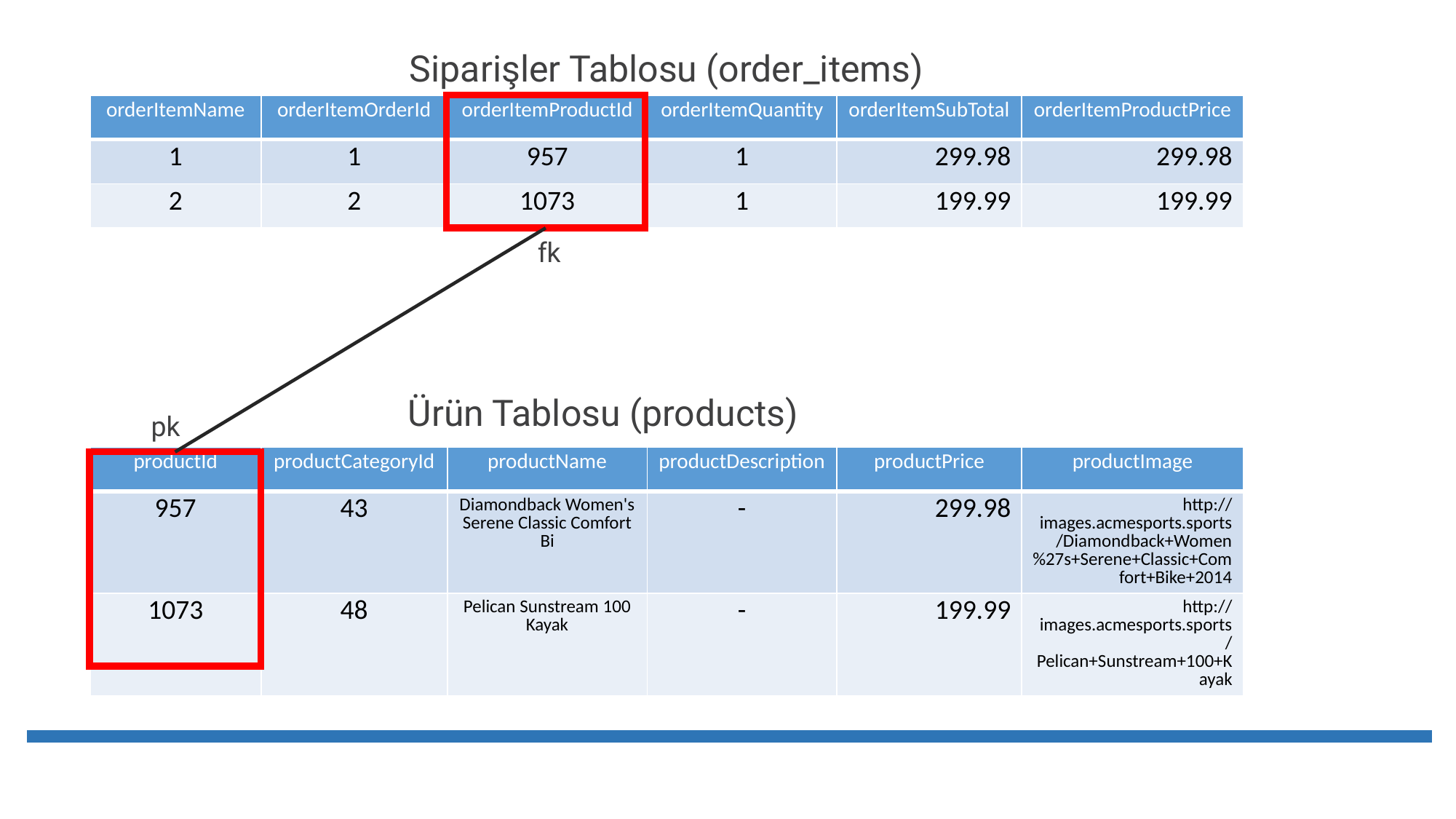

Siparişler Tablosu (order_items)
| orderItemName | orderItemOrderId | orderItemProductId | orderItemQuantity | orderItemSubTotal | orderItemProductPrice |
| --- | --- | --- | --- | --- | --- |
| 1 | 1 | 957 | 1 | 299.98 | 299.98 |
| 2 | 2 | 1073 | 1 | 199.99 | 199.99 |

fk
Ürün Tablosu (products)
pk
| productId | productCategoryId | productName | productDescription | productPrice | productImage |
| --- | --- | --- | --- | --- | --- |
| 957 | 43 | Diamondback Women's Serene Classic Comfort Bi | - | 299.98 | http://images.acmesports.sports/Diamondback+Women%27s+Serene+Classic+Comfort+Bike+2014 |
| 1073 | 48 | Pelican Sunstream 100 Kayak | - | 199.99 | http://images.acmesports.sports/Pelican+Sunstream+100+Kayak |